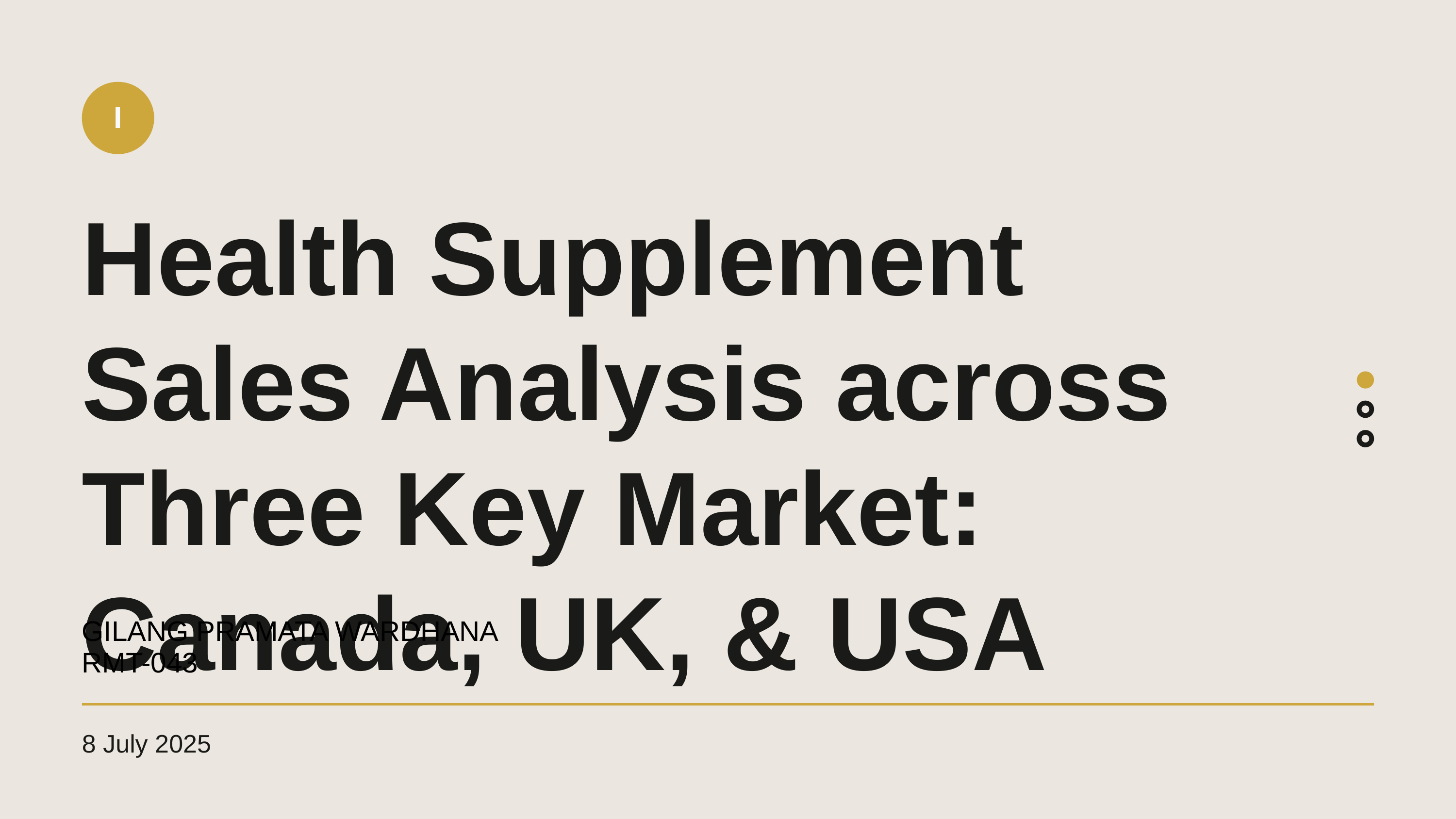

I
Health Supplement Sales Analysis across Three Key Market: Canada, UK, & USA

GILANG PRAMATA WARDHANA
RMT-043

8 July 2025